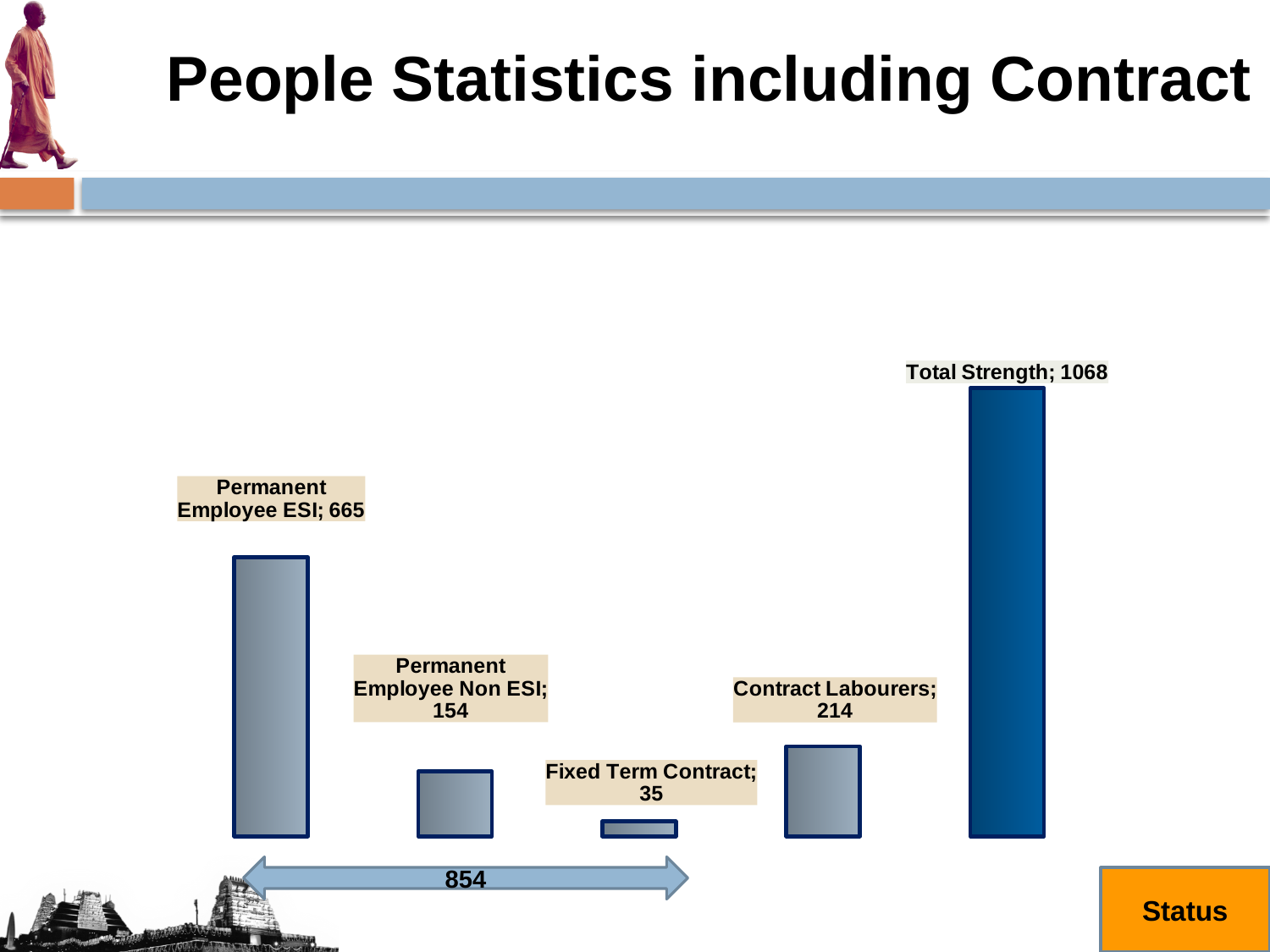

People Statistics including Contract

### Chart

| Category | Employee Strength |
|---|---|
| Permanent Employee ESI | 665.0 |
| Permanent Employee Non ESI | 154.0 |
| Fixed Term Contract | 35.0 |
| Contract Labourers | 214.0 |
| Total Strength | 1068.0 |
854
Status